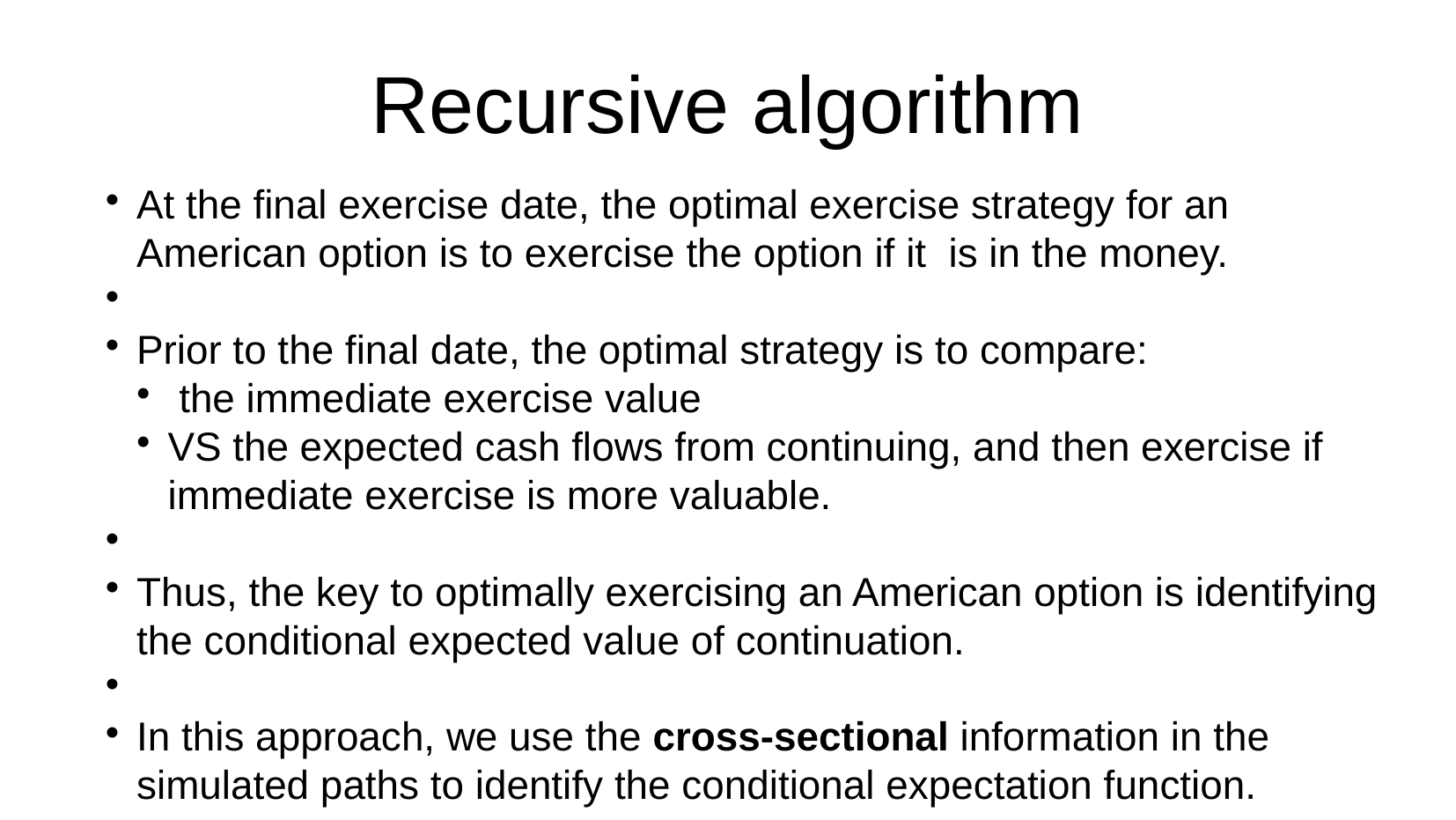

Recursive algorithm
At the final exercise date, the optimal exercise strategy for an American option is to exercise the option if it  is in the money.

Prior to the final date, the optimal strategy is to compare:
 the immediate exercise value
VS the expected cash flows from continuing, and then exercise if  immediate exercise is more valuable.

Thus, the key to optimally exercising an American option is identifying the conditional expected value of continuation.

In this approach, we use the cross-sectional information in the simulated paths to identify the conditional expectation function.